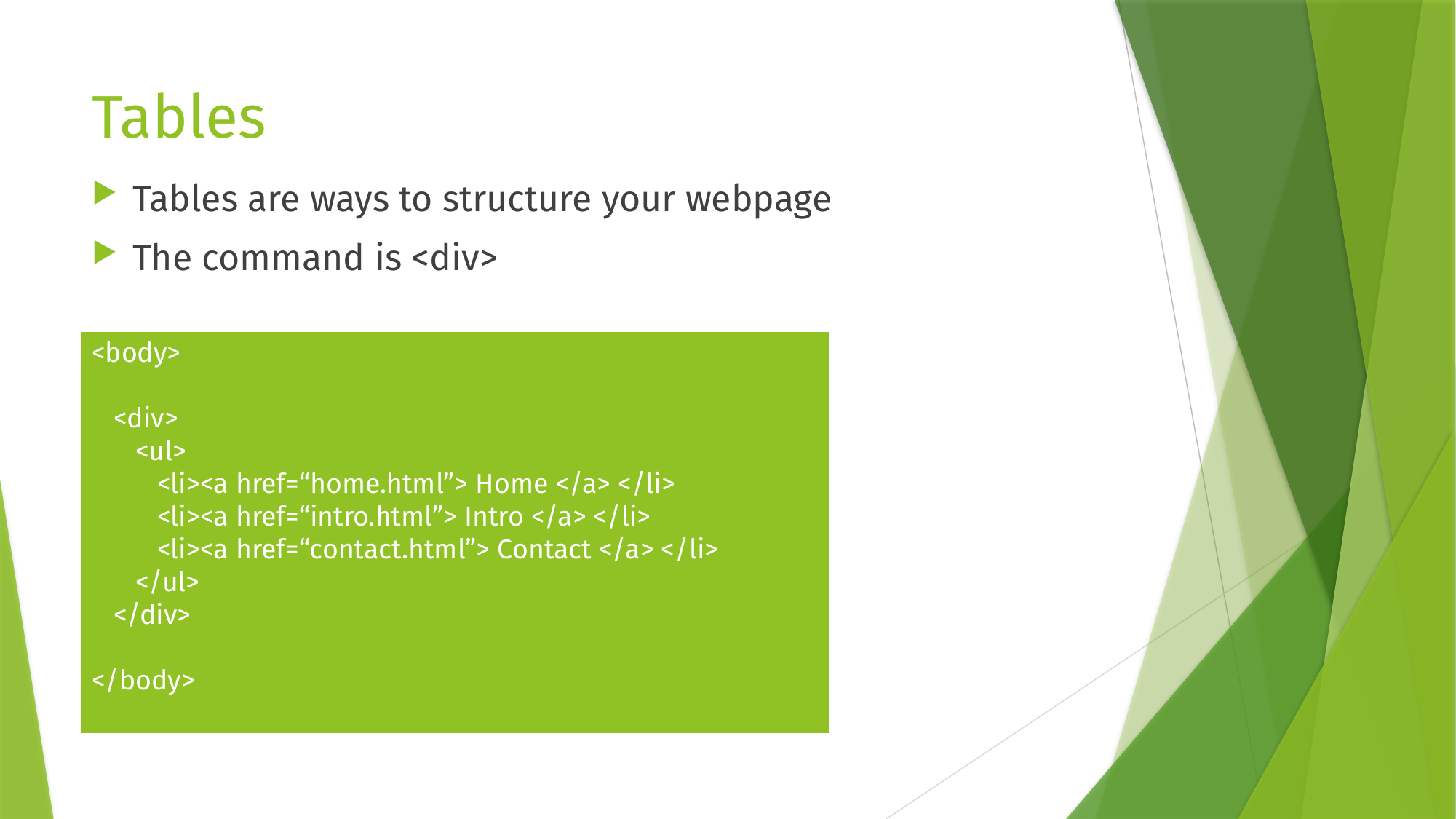

# Tables
Tables are ways to structure your webpage
The command is <div>

| <body> <div> <ul> <li><a href=“home.html”> Home </a> </li> <li><a href=“intro.html”> Intro </a> </li> <li><a href=“contact.html”> Contact </a> </li> </ul> </div> </body> |
| --- |